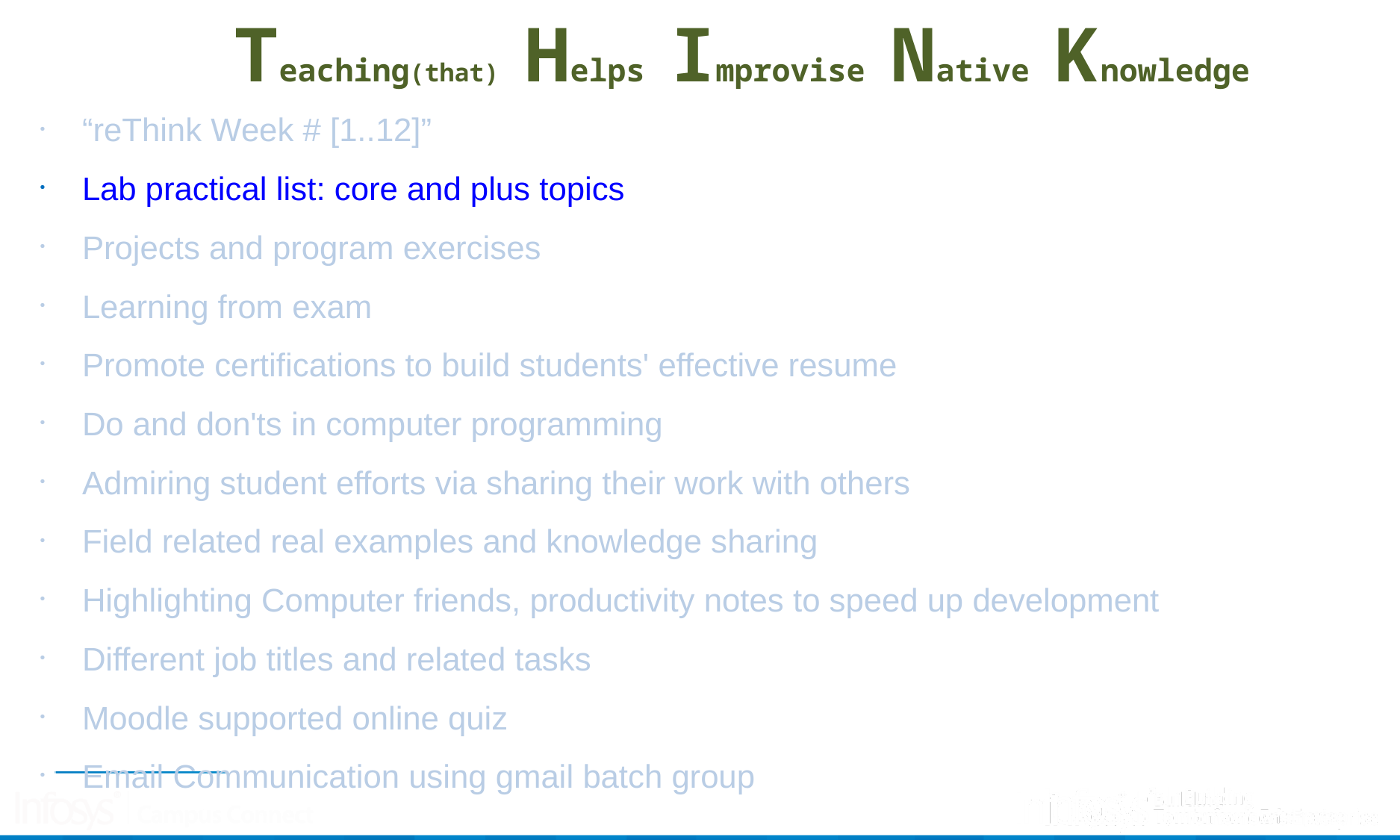

Teaching(that) Helps Improvise Native Knowledge
“reThink Week # [1..12]”
Lab practical list: core and plus topics
Projects and program exercises
Learning from exam
Promote certifications to build students' effective resume
Do and don'ts in computer programming
Admiring student efforts via sharing their work with others
Field related real examples and knowledge sharing
Highlighting Computer friends, productivity notes to speed up development
Different job titles and related tasks
Moodle supported online quiz
Email Communication using gmail batch group